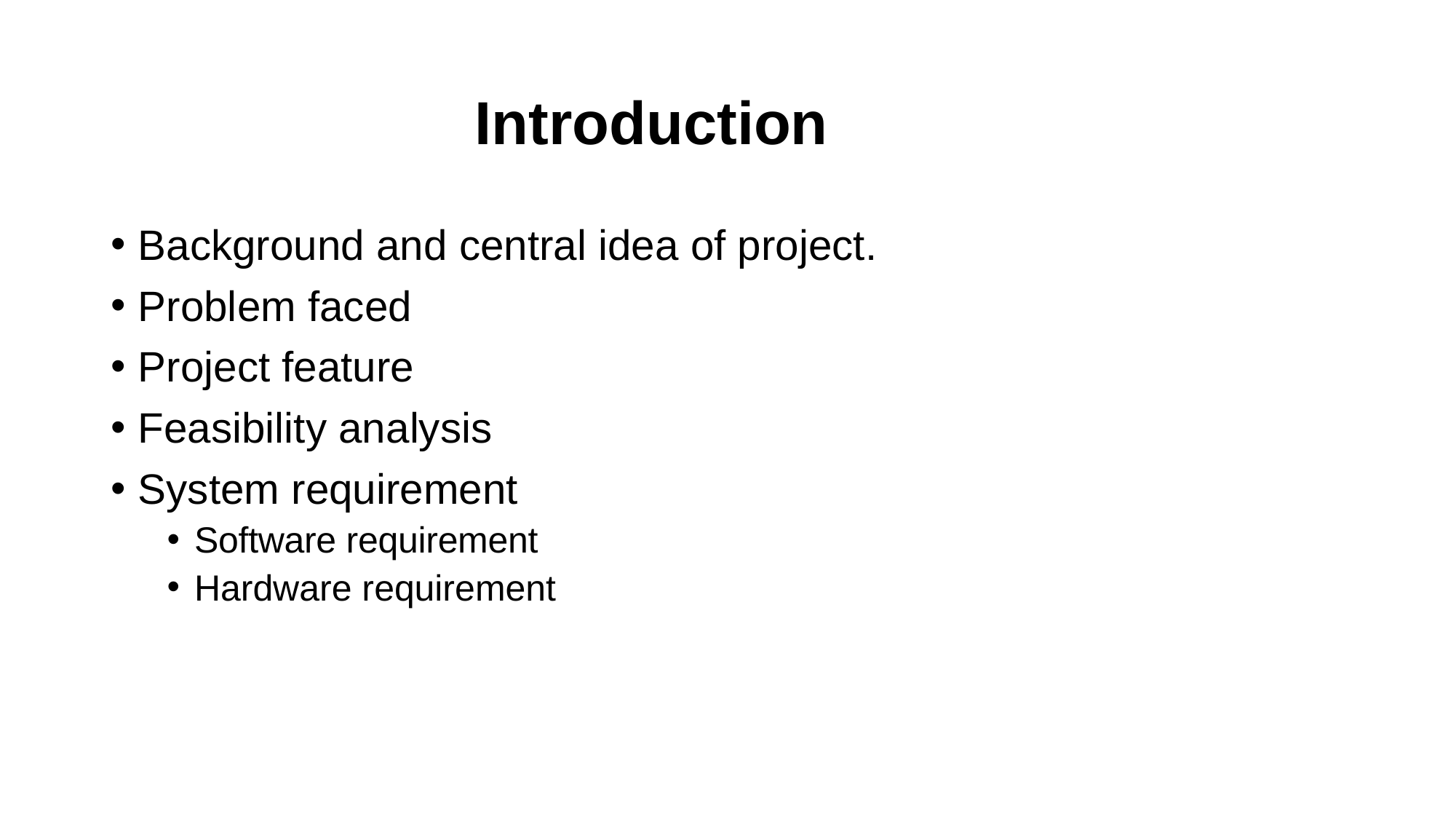

# Introduction
Background and central idea of project.
Problem faced
Project feature
Feasibility analysis
System requirement
Software requirement
Hardware requirement